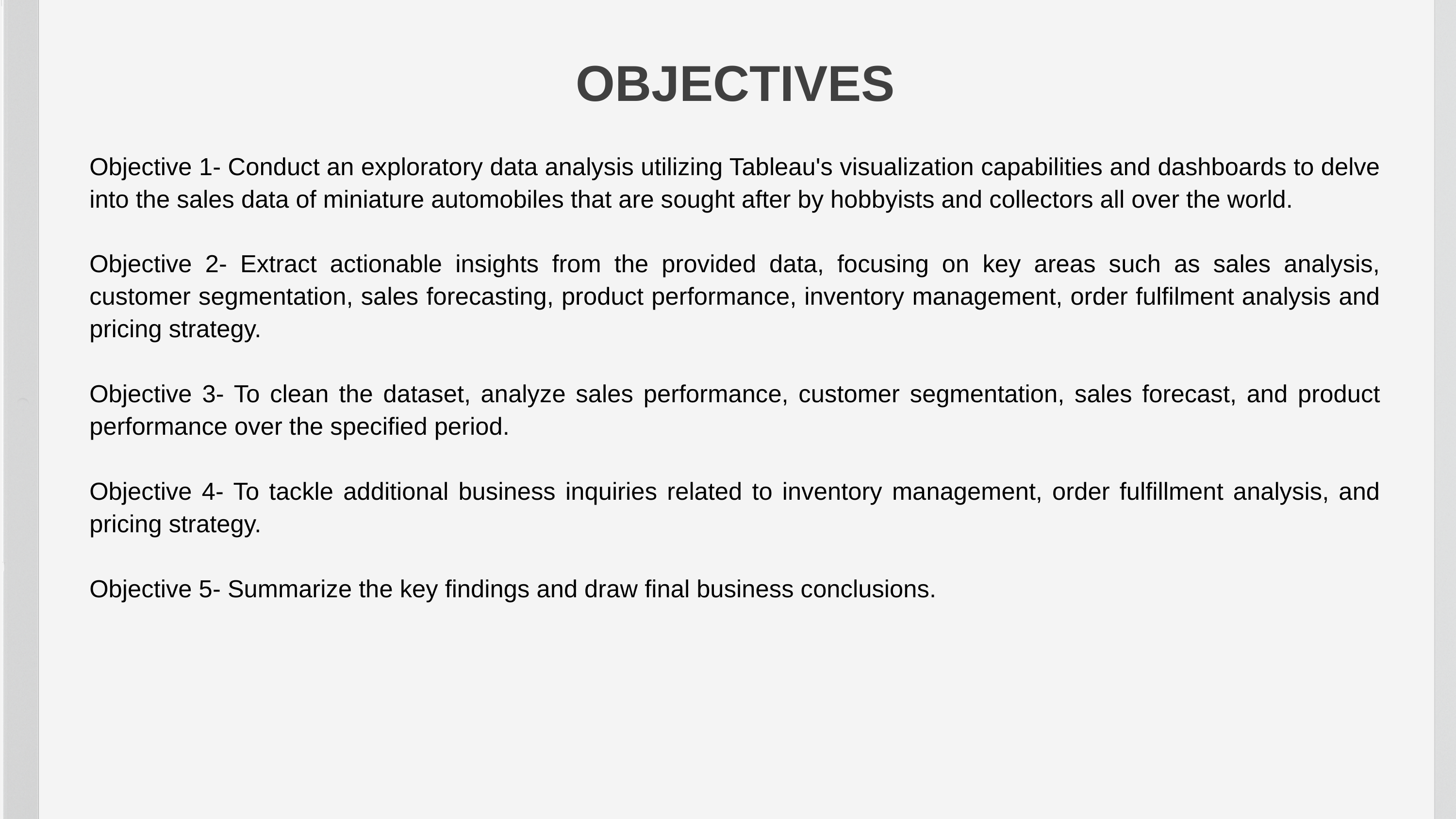

OBJECTIVES
Objective 1- Conduct an exploratory data analysis utilizing Tableau's visualization capabilities and dashboards to delve into the sales data of miniature automobiles that are sought after by hobbyists and collectors all over the world.

Objective 2- Extract actionable insights from the provided data, focusing on key areas such as sales analysis, customer segmentation, sales forecasting, product performance, inventory management, order fulfilment analysis and pricing strategy.

Objective 3- To clean the dataset, analyze sales performance, customer segmentation, sales forecast, and product performance over the specified period.

Objective 4- To tackle additional business inquiries related to inventory management, order fulfillment analysis, and pricing strategy.

Objective 5- Summarize the key findings and draw final business conclusions.